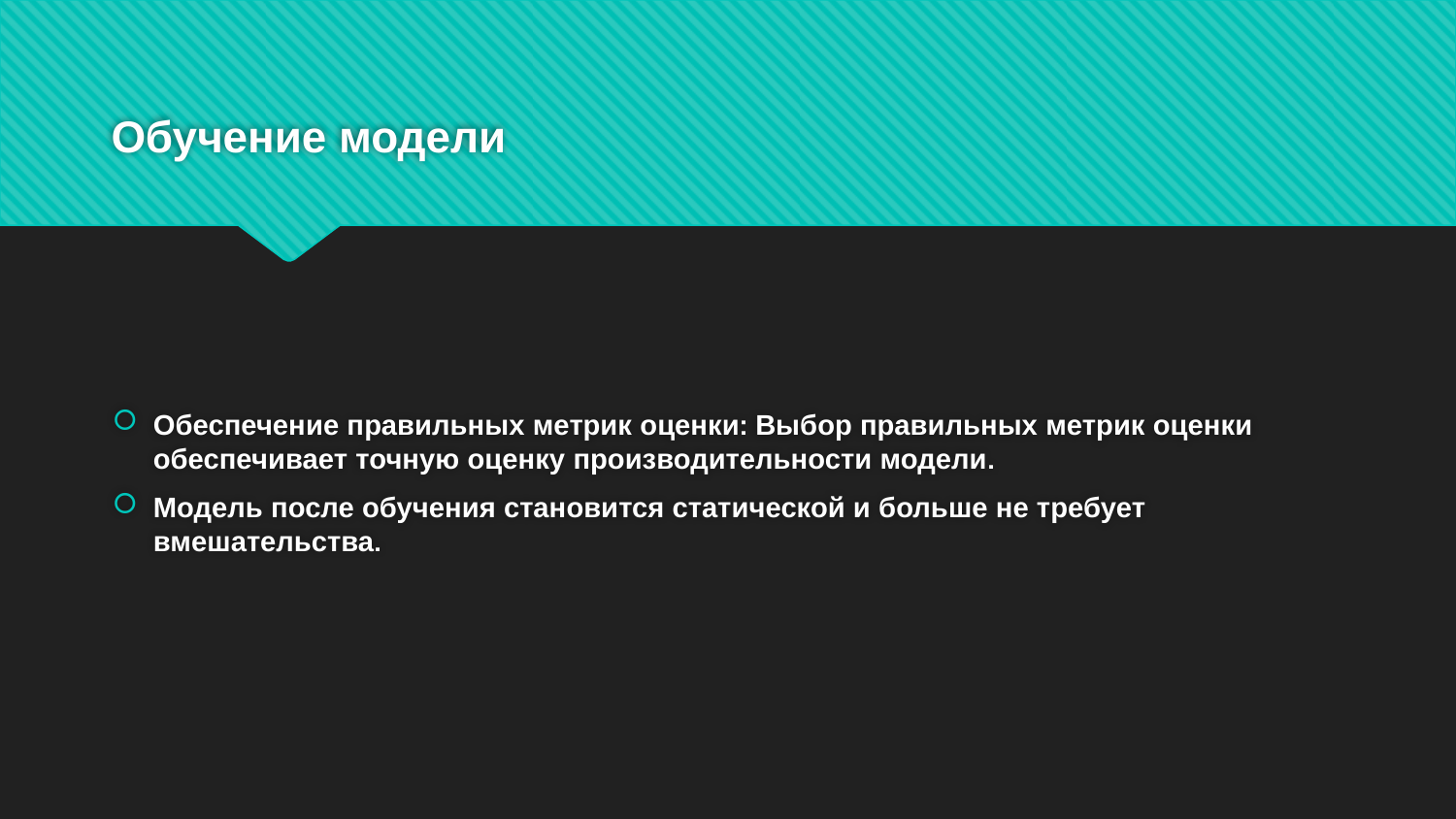

# Обучение модели
Обеспечение правильных метрик оценки: Выбор правильных метрик оценки обеспечивает точную оценку производительности модели.
Модель после обучения становится статической и больше не требует вмешательства.